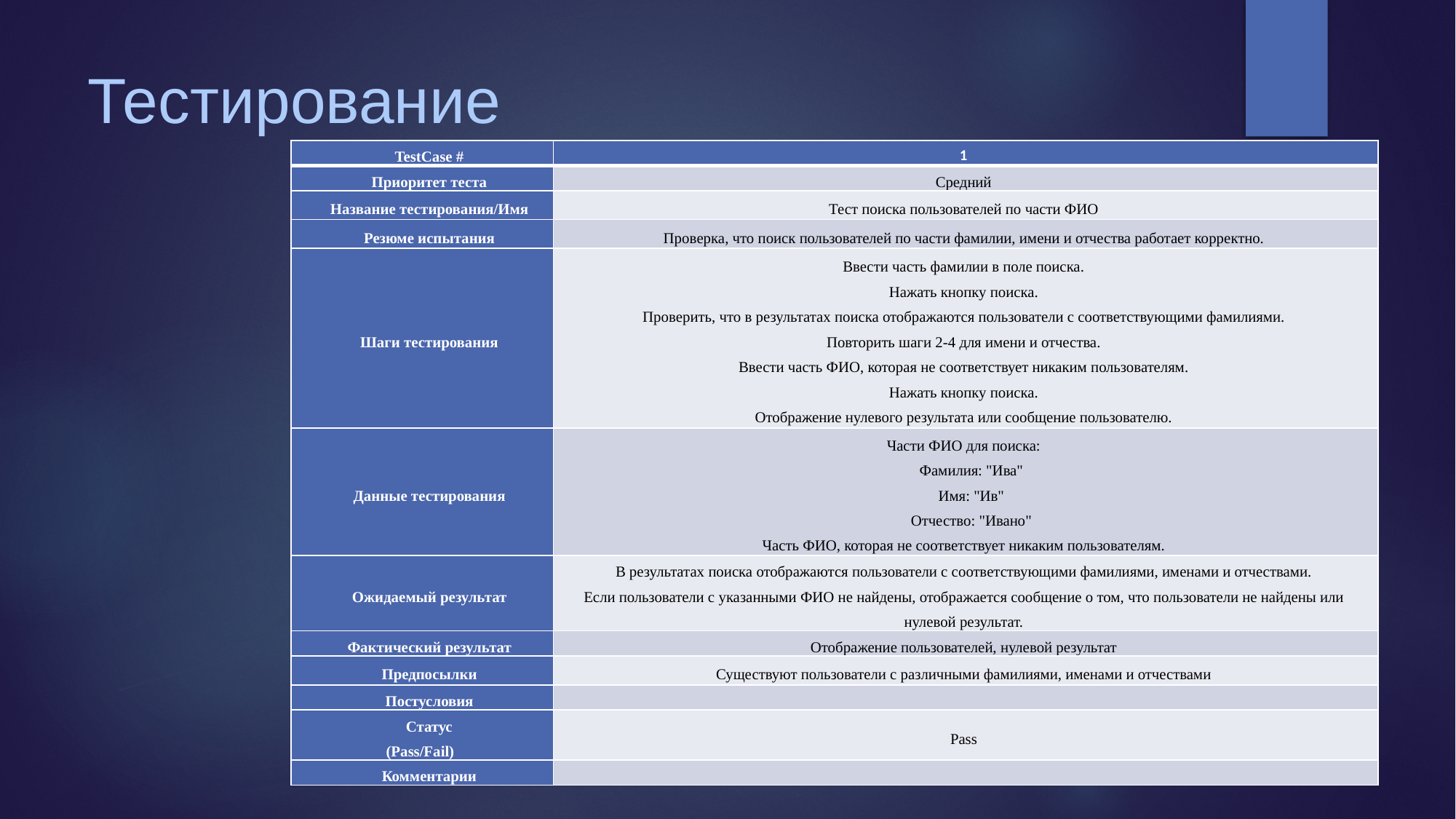

Тестирование
| TestCase # | 1 |
| --- | --- |
| Приоритет теста | Средний |
| Название тестирования/Имя | Тест поиска пользователей по части ФИО |
| Резюме испытания | Проверка, что поиск пользователей по части фамилии, имени и отчества работает корректно. |
| Шаги тестирования | Ввести часть фамилии в поле поиска. Нажать кнопку поиска. Проверить, что в результатах поиска отображаются пользователи с соответствующими фамилиями. Повторить шаги 2-4 для имени и отчества. Ввести часть ФИО, которая не соответствует никаким пользователям. Нажать кнопку поиска. Отображение нулевого результата или сообщение пользователю. |
| Данные тестирования | Части ФИО для поиска: Фамилия: "Ива" Имя: "Ив" Отчество: "Ивано" Часть ФИО, которая не соответствует никаким пользователям. |
| Ожидаемый результат | В результатах поиска отображаются пользователи с соответствующими фамилиями, именами и отчествами. Если пользователи с указанными ФИО не найдены, отображается сообщение о том, что пользователи не найдены или нулевой результат. |
| Фактический результат | Отображение пользователей, нулевой результат |
| Предпосылки | Существуют пользователи с различными фамилиями, именами и отчествами |
| Постусловия |  |
| Статус (Pass/Fail) | Pass |
| Комментарии |  |